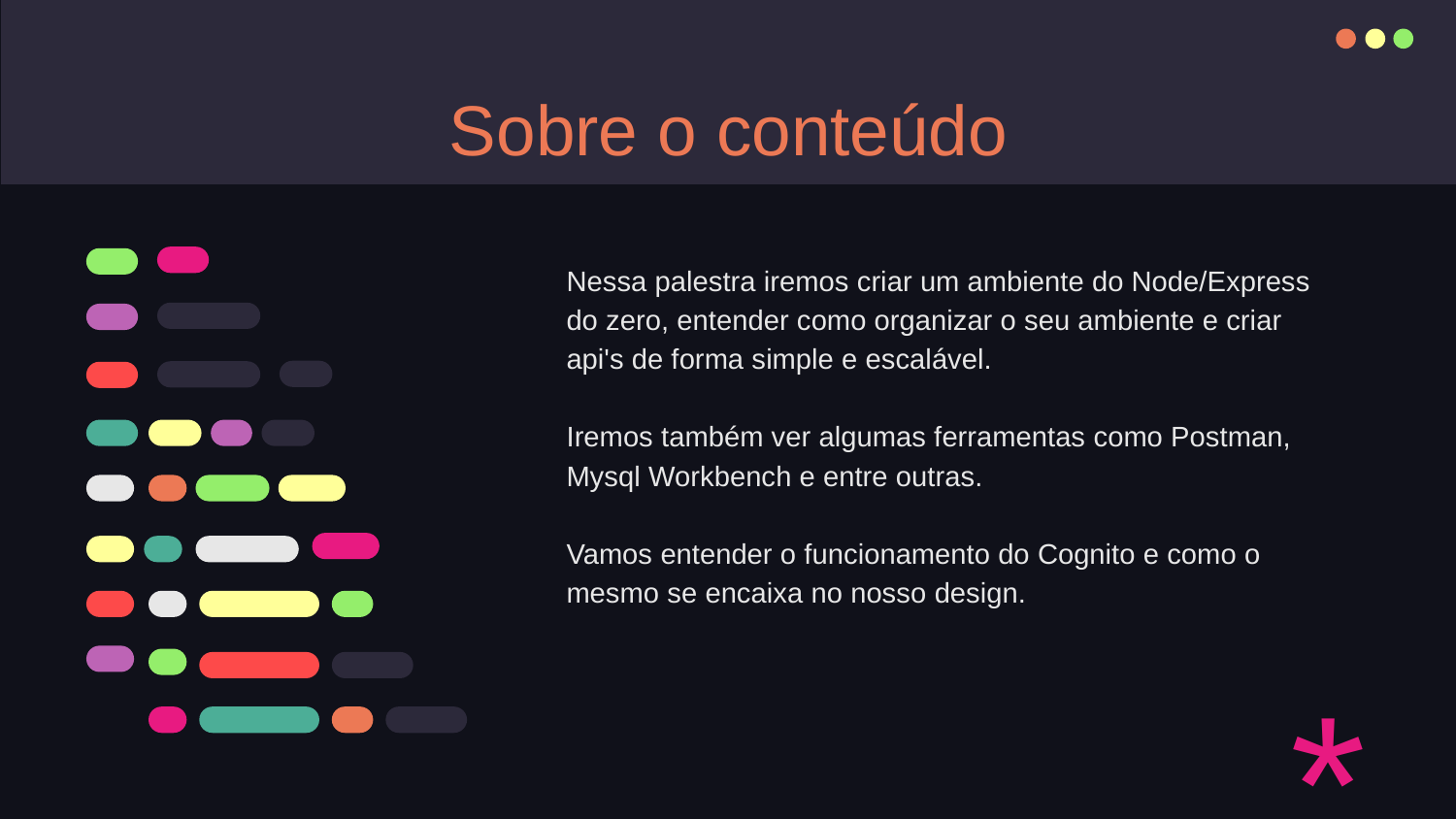

# Sobre o conteúdo
Nessa palestra iremos criar um ambiente do Node/Express do zero, entender como organizar o seu ambiente e criar api's de forma simple e escalável.

Iremos também ver algumas ferramentas como Postman, Mysql Workbench e entre outras.

Vamos entender o funcionamento do Cognito e como o mesmo se encaixa no nosso design.

*